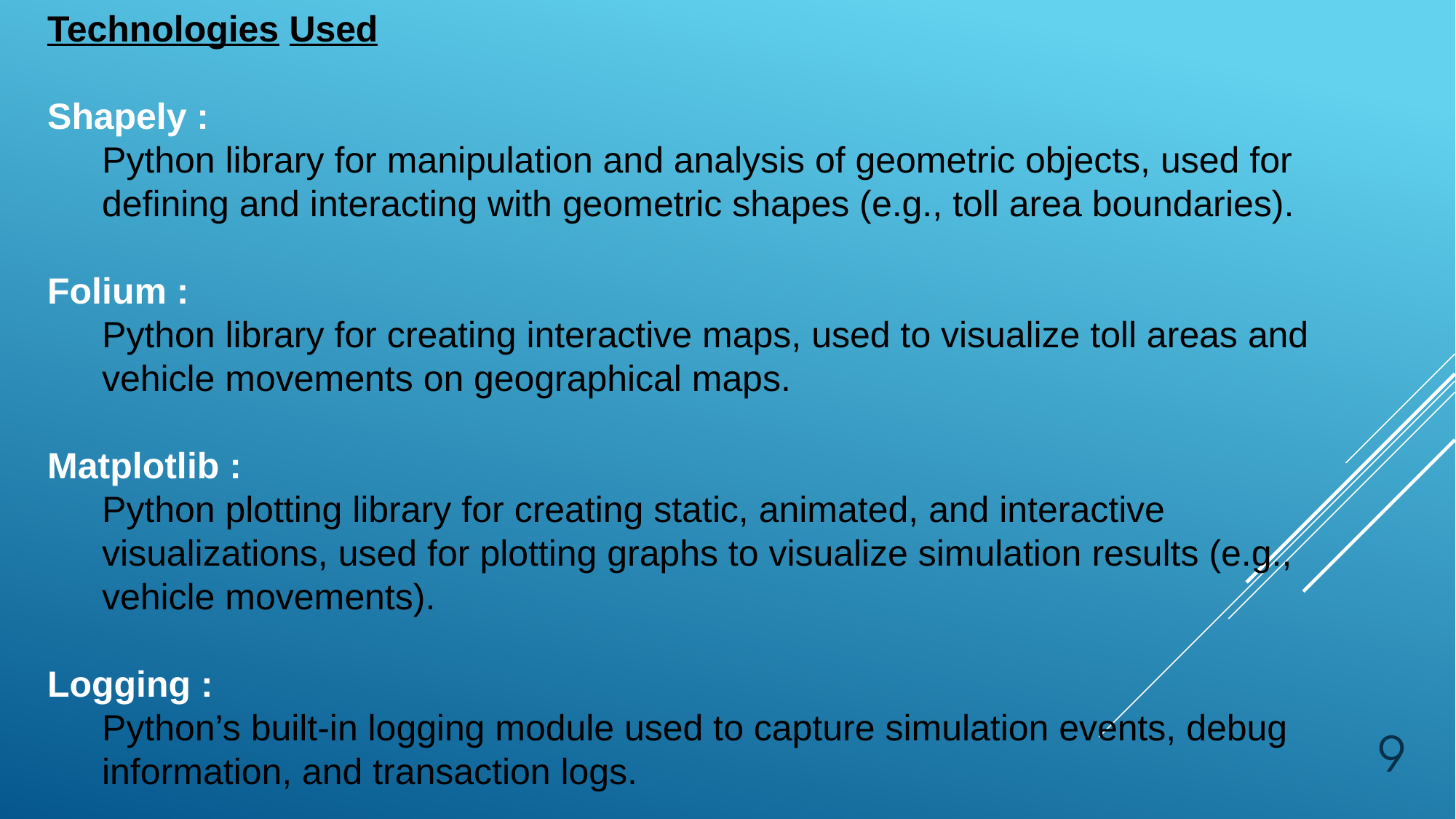

Technologies Used
Shapely :
Python library for manipulation and analysis of geometric objects, used for defining and interacting with geometric shapes (e.g., toll area boundaries).

Folium :
Python library for creating interactive maps, used to visualize toll areas and vehicle movements on geographical maps.

Matplotlib :
Python plotting library for creating static, animated, and interactive visualizations, used for plotting graphs to visualize simulation results (e.g., vehicle movements).

Logging :
Python’s built-in logging module used to capture simulation events, debug information, and transaction logs.
9